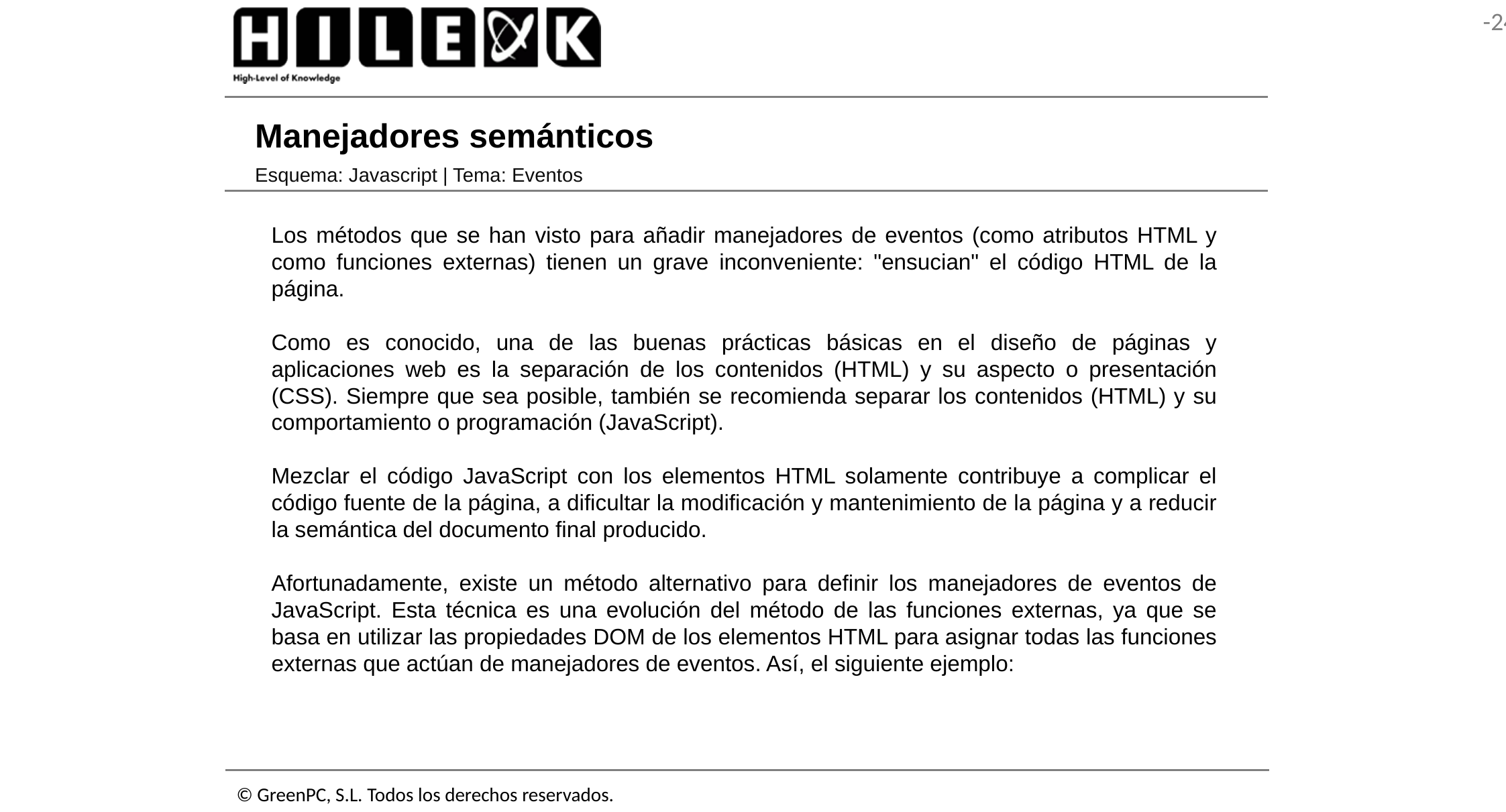

# Manejadores semánticos
Esquema: Javascript | Tema: Eventos
Los métodos que se han visto para añadir manejadores de eventos (como atributos HTML y como funciones externas) tienen un grave inconveniente: "ensucian" el código HTML de la página.

Como es conocido, una de las buenas prácticas básicas en el diseño de páginas y aplicaciones web es la separación de los contenidos (HTML) y su aspecto o presentación (CSS). Siempre que sea posible, también se recomienda separar los contenidos (HTML) y su comportamiento o programación (JavaScript).

Mezclar el código JavaScript con los elementos HTML solamente contribuye a complicar el código fuente de la página, a dificultar la modificación y mantenimiento de la página y a reducir la semántica del documento final producido.

Afortunadamente, existe un método alternativo para definir los manejadores de eventos de JavaScript. Esta técnica es una evolución del método de las funciones externas, ya que se basa en utilizar las propiedades DOM de los elementos HTML para asignar todas las funciones externas que actúan de manejadores de eventos. Así, el siguiente ejemplo: